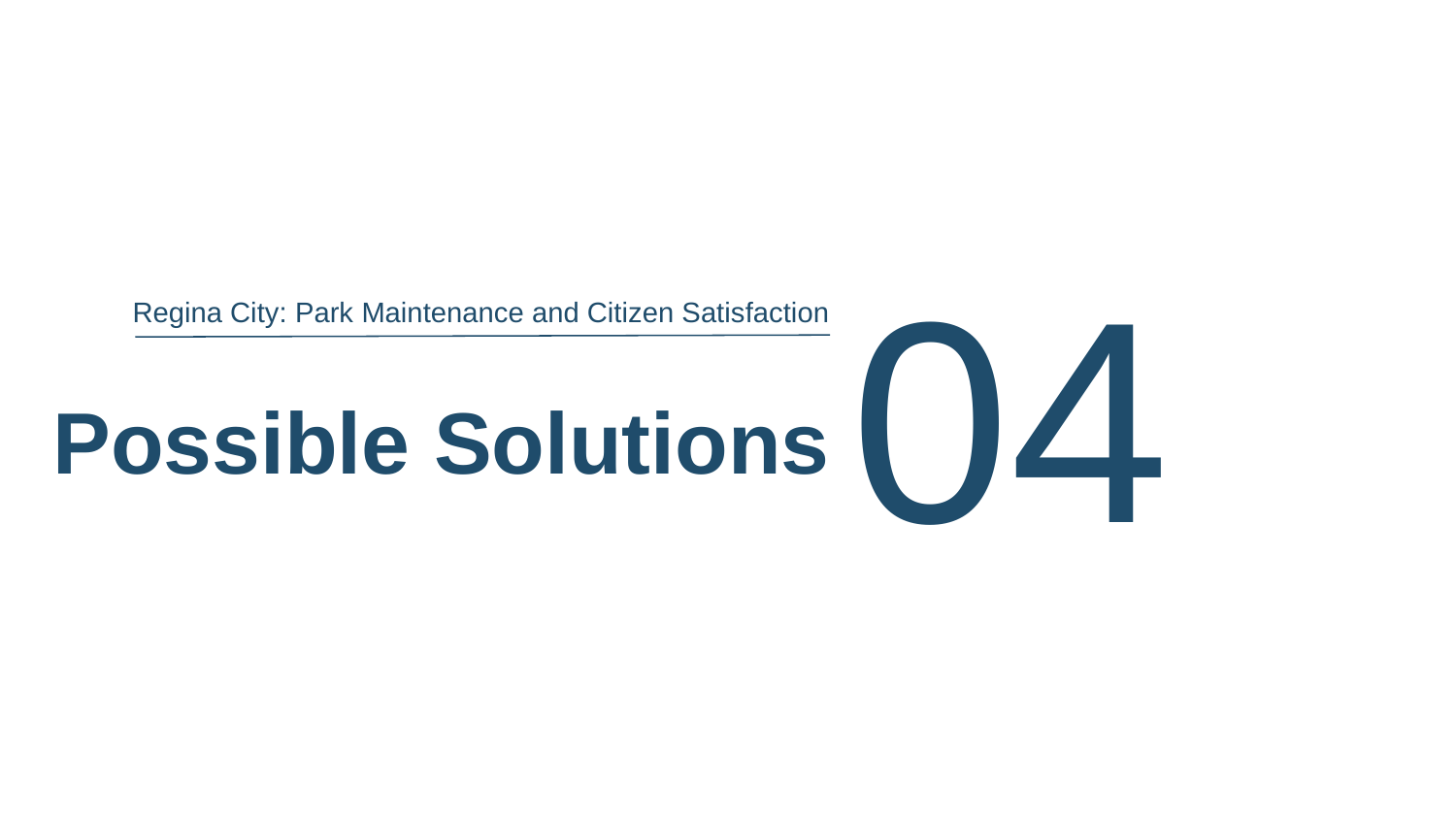

04
Regina City: Park Maintenance and Citizen Satisfaction
Possible Solutions